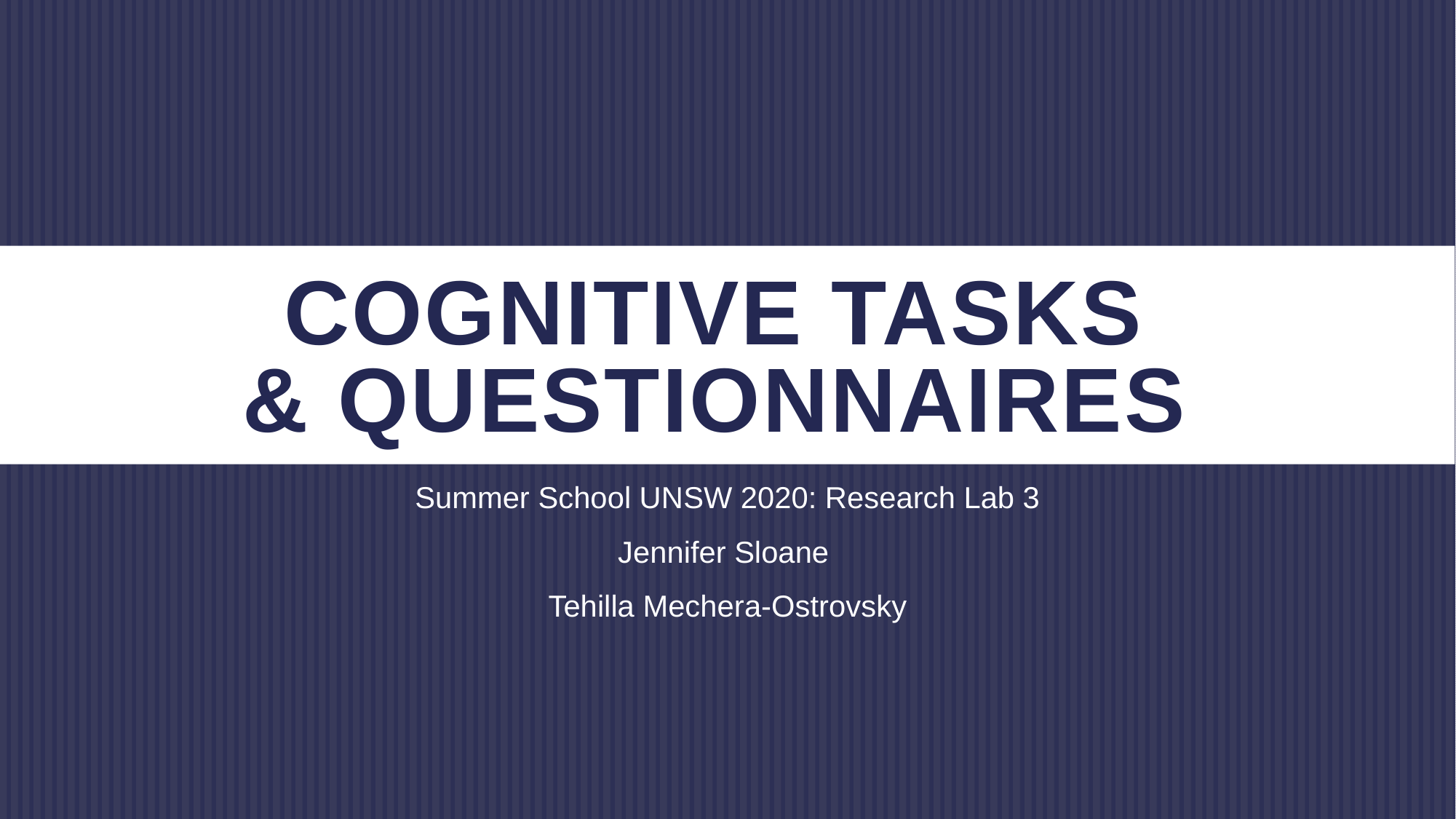

# Cognitive tasks & Questionnaires
Summer School UNSW 2020: Research Lab 3
Jennifer Sloane
Tehilla Mechera-Ostrovsky